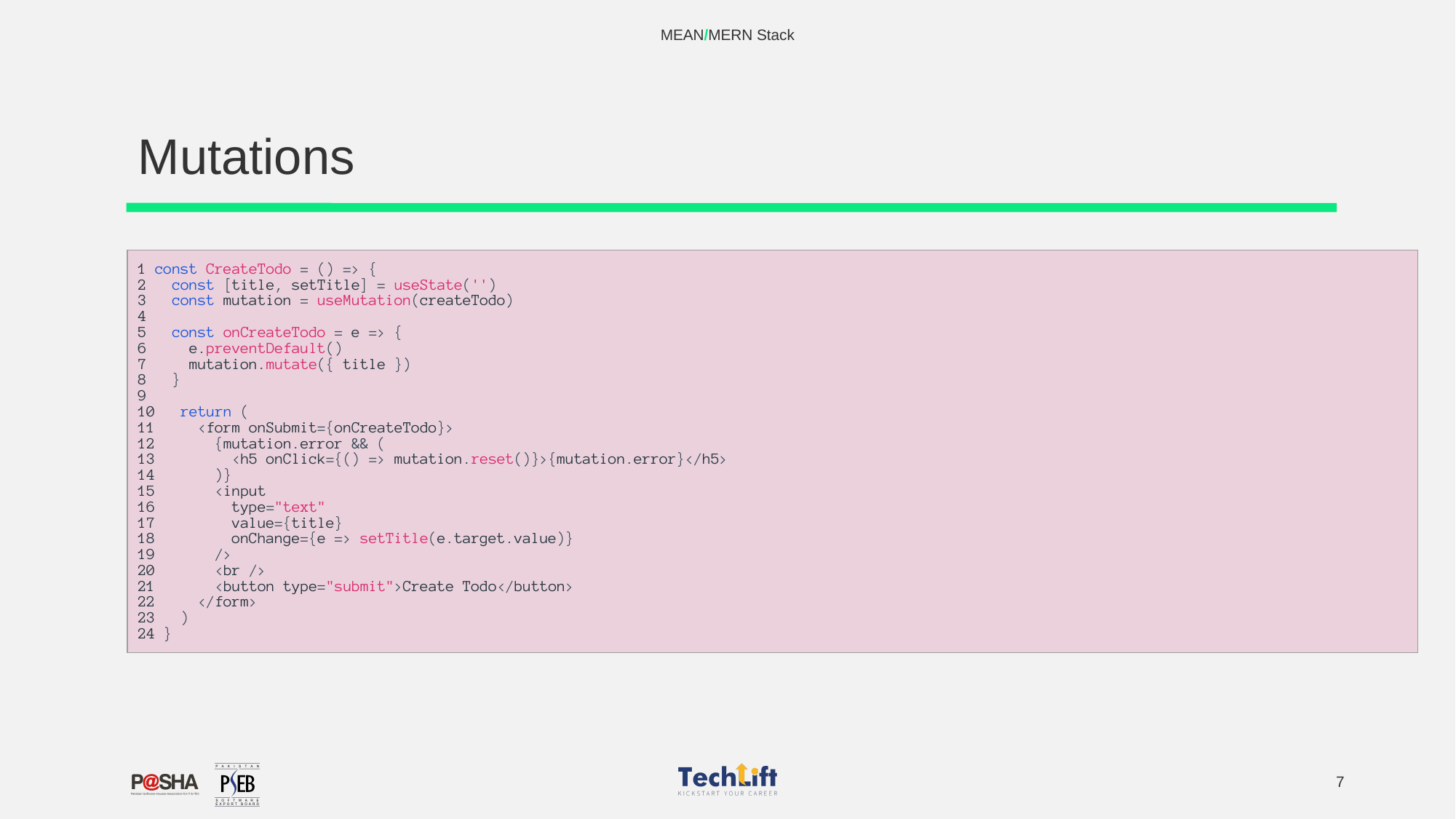

MEAN/MERN Stack
# Mutations
| 1 const CreateTodo = () => { 2 const [title, setTitle] = useState('') 3 const mutation = useMutation(createTodo) 4 5 const onCreateTodo = e => { 6 e.preventDefault() 7 mutation.mutate({ title }) 8 } 9 10 return ( 11 <form onSubmit={onCreateTodo}> 12 {mutation.error && ( 13 <h5 onClick={() => mutation.reset()}>{mutation.error}</h5> 14 )} 15 <input 16 type="text" 17 value={title} 18 onChange={e => setTitle(e.target.value)} 19 /> 20 <br /> 21 <button type="submit">Create Todo</button> 22 </form> 23 ) 24 } |
| --- |
7